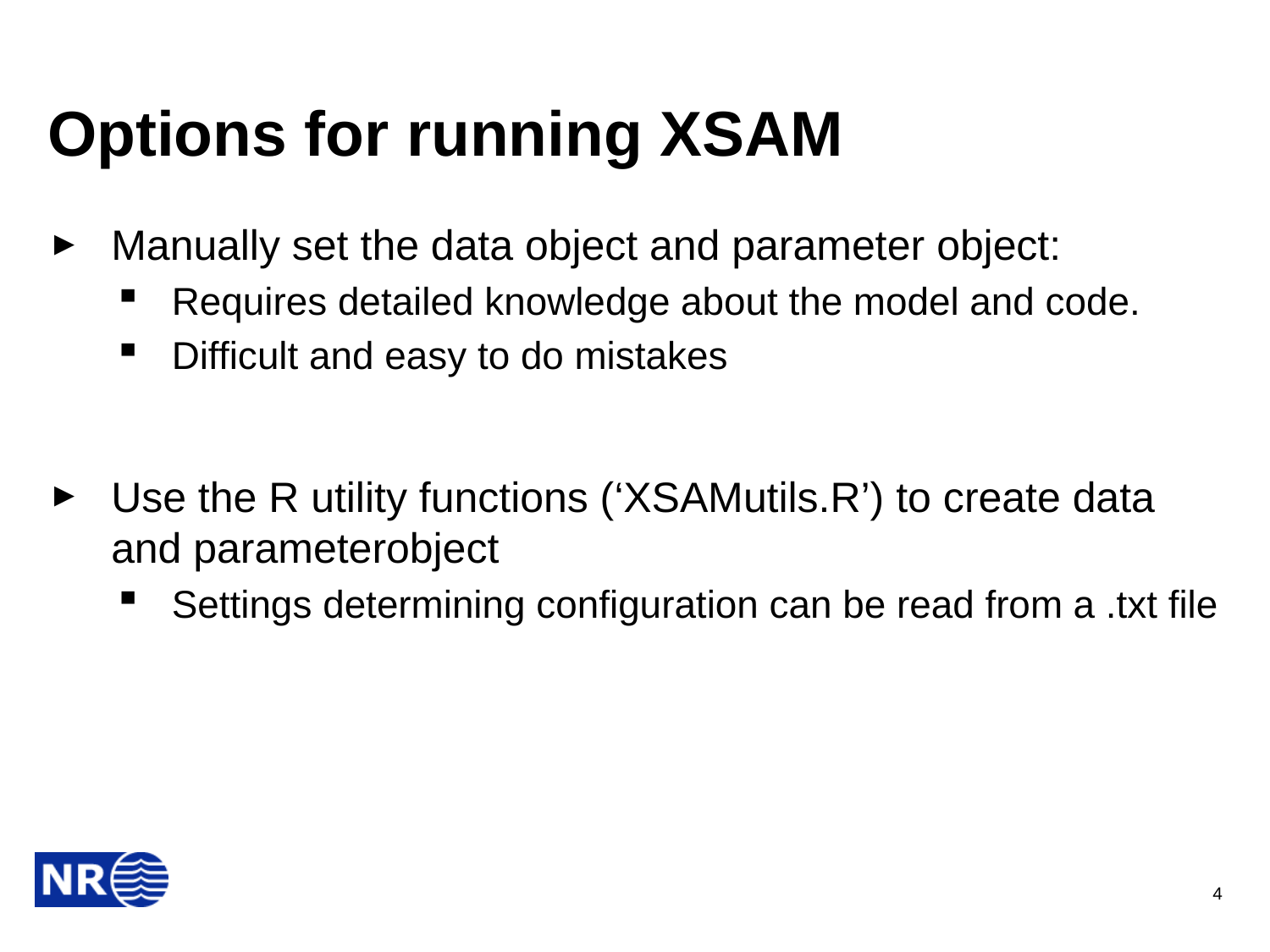

# Options for running XSAM
Manually set the data object and parameter object:
Requires detailed knowledge about the model and code.
Difficult and easy to do mistakes

Use the R utility functions (‘XSAMutils.R’) to create data and parameterobject
Settings determining configuration can be read from a .txt file
4